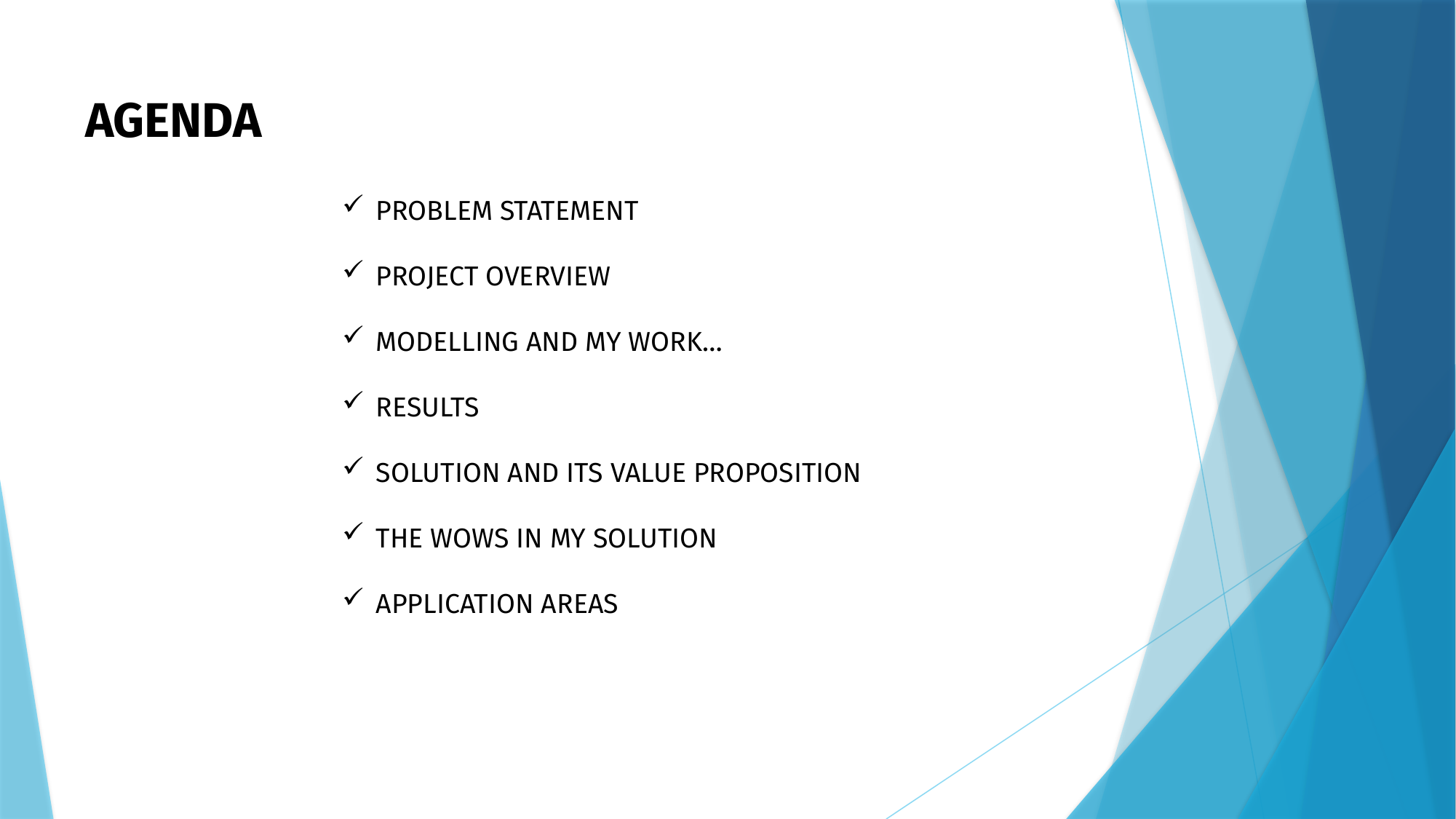

AGENDA
PROBLEM STATEMENT

PROJECT OVERVIEW

MODELLING AND MY WORK…

RESULTS

SOLUTION AND ITS VALUE PROPOSITION

THE WOWS IN MY SOLUTION

APPLICATION AREAS